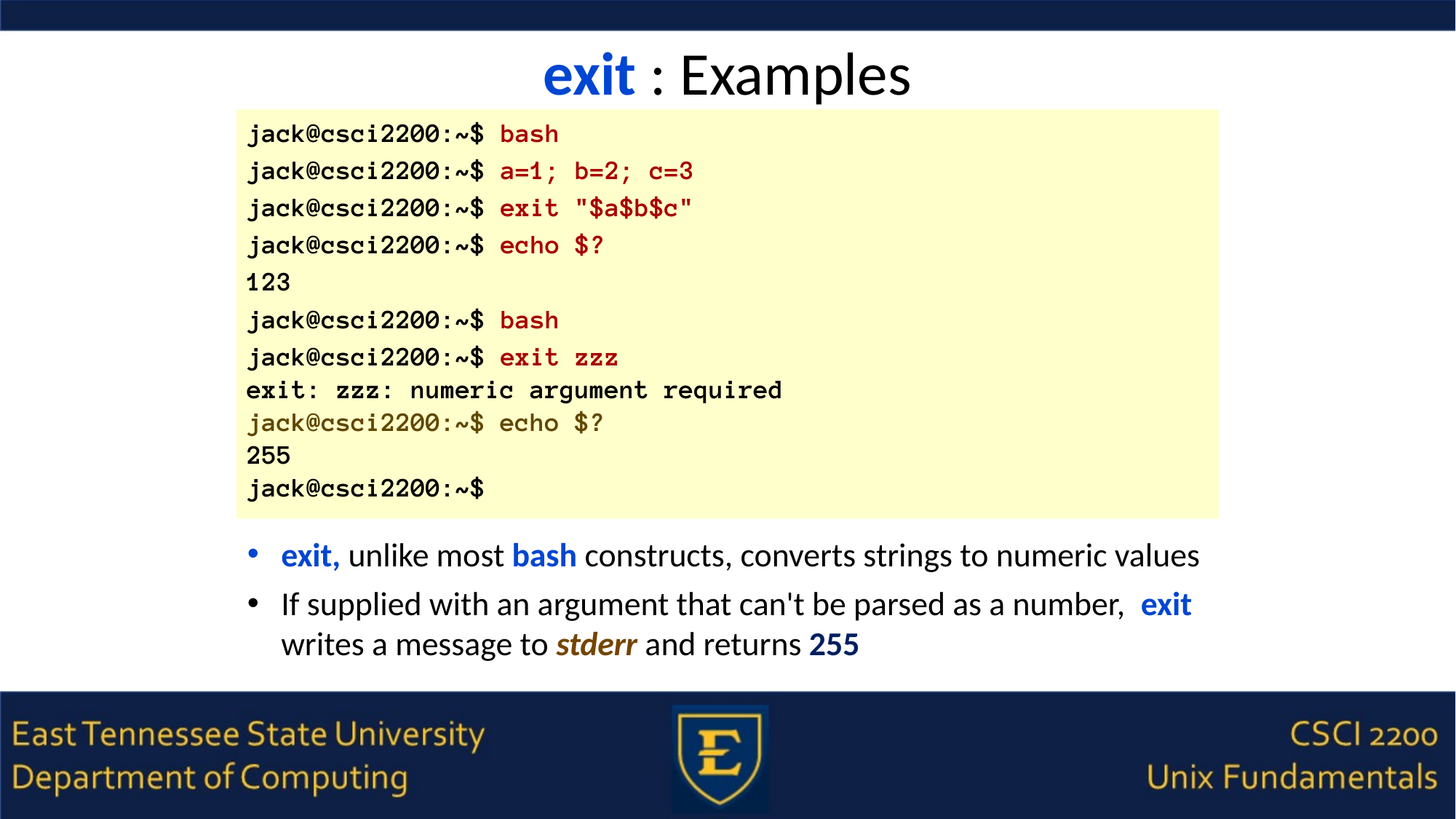

# exit : Examples
jack@csci2200:~$ bash
jack@csci2200:~$ a=1; b=2; c=3
jack@csci2200:~$ exit "$a$b$c"
jack@csci2200:~$ echo $?
123
jack@csci2200:~$ bash
jack@csci2200:~$ exit zzz
exit: zzz: numeric argument required
jack@csci2200:~$ echo $?
255
jack@csci2200:~$

exit, unlike most bash constructs, converts strings to numeric values
If supplied with an argument that can't be parsed as a number,  exit writes a message to stderr and returns 255